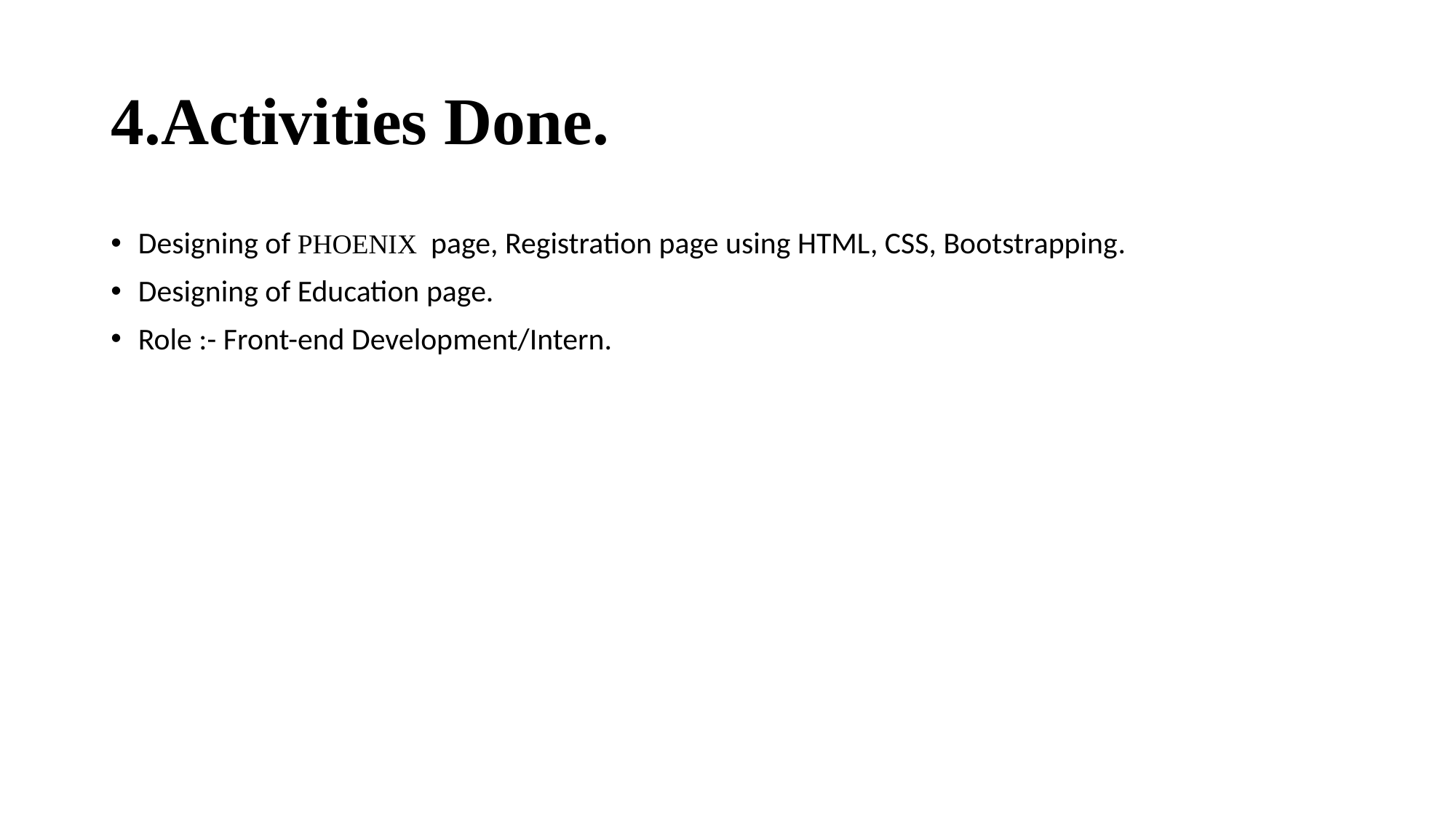

# 4.Activities Done.

Designing of PHOENIX  page, Registration page using HTML, CSS, Bootstrapping.
Designing of Education page.
Role :- Front-end Development/Intern.